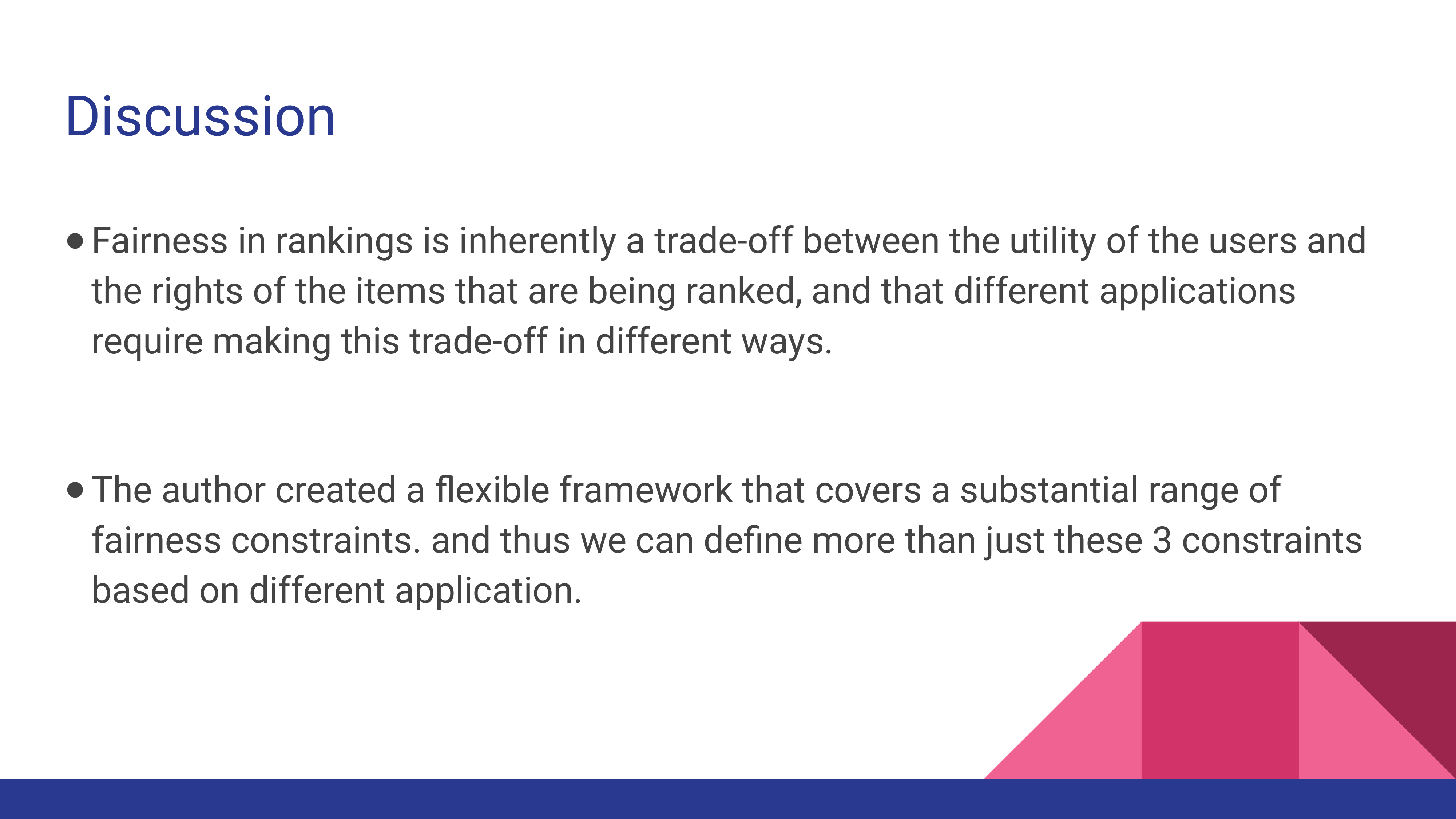

# Discussion
Fairness in rankings is inherently a trade-off between the utility of the users and the rights of the items that are being ranked, and that different applications require making this trade-off in different ways.

The author created a flexible framework that covers a substantial range of fairness constraints. and thus we can define more than just these 3 constraints based on different application.